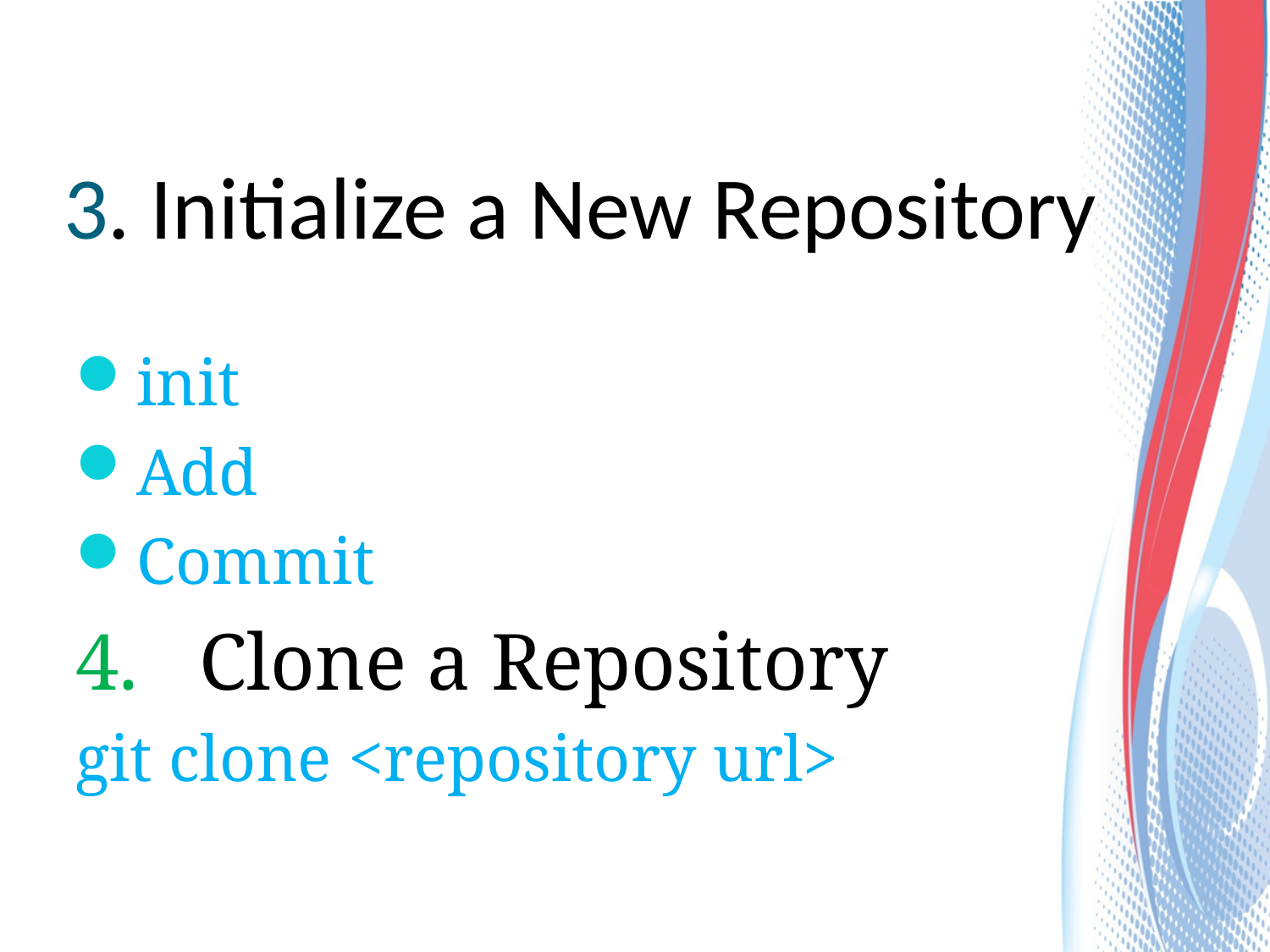

# 3. Initialize a New Repository

init
Add
Commit
4.   Clone a Repository
git clone <repository url>